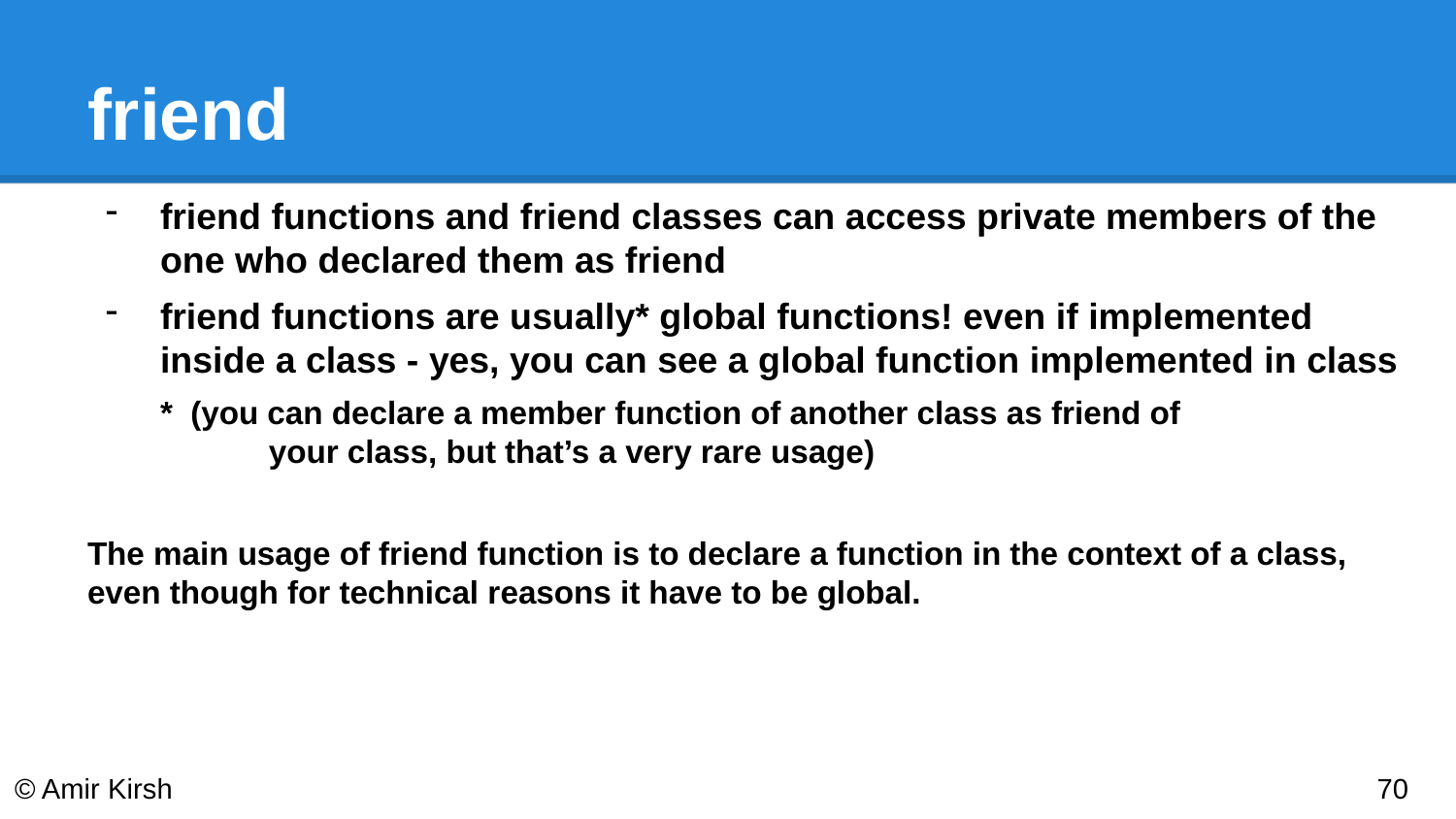

# friend
friend functions and friend classes can access private members of the one who declared them as friend
friend functions are usually* global functions! even if implemented inside a class - yes, you can see a global function implemented in class
*  (you can declare a member function of another class as friend of
	    your class, but that’s a very rare usage)

The main usage of friend function is to declare a function in the context of a class, even though for technical reasons it have to be global.
© Amir Kirsh
70